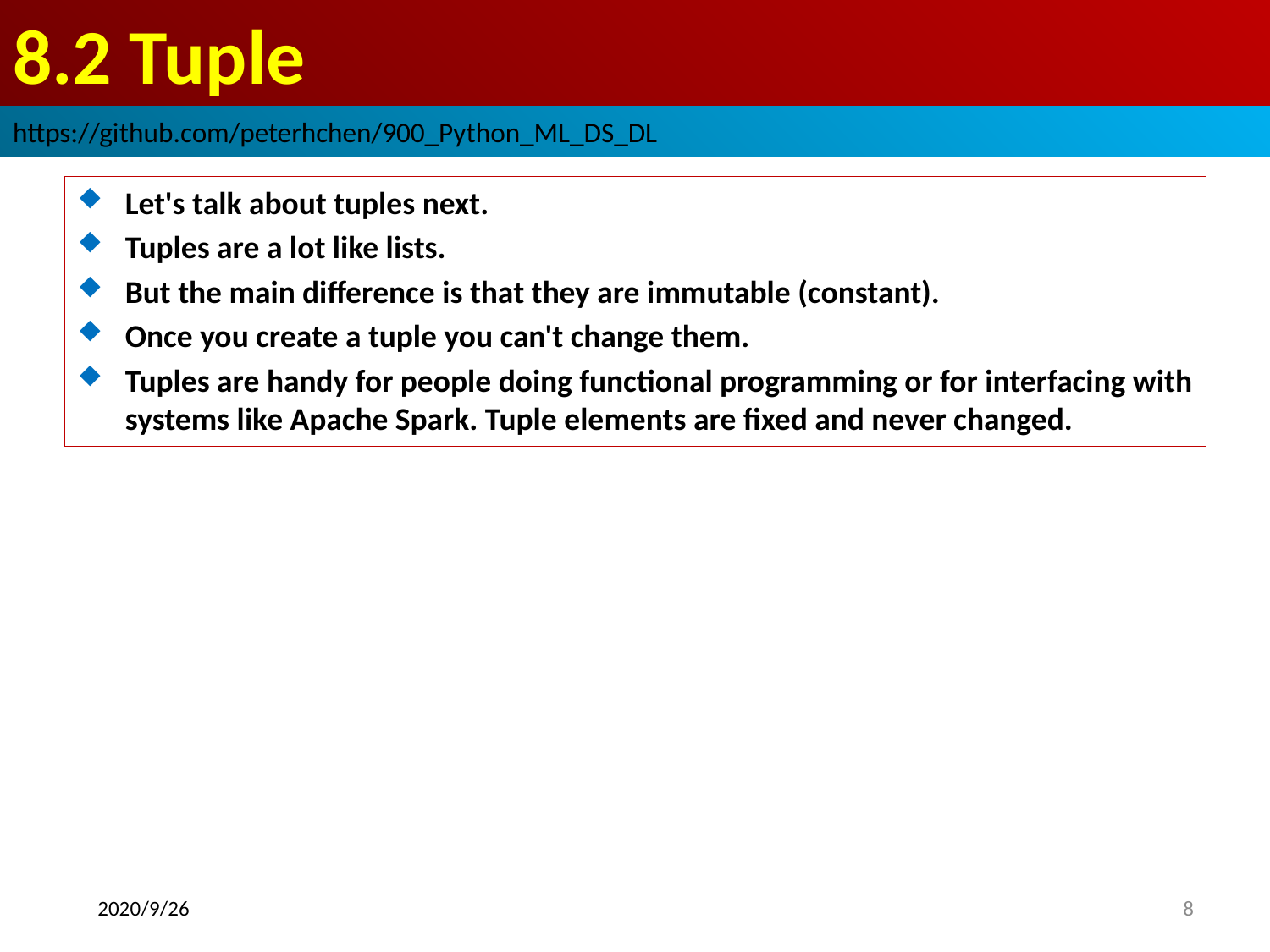

# 8.2 Tuple
https://github.com/peterhchen/900_Python_ML_DS_DL
Let's talk about tuples next.
Tuples are a lot like lists.
But the main difference is that they are immutable (constant).
Once you create a tuple you can't change them.
Tuples are handy for people doing functional programming or for interfacing with systems like Apache Spark. Tuple elements are fixed and never changed.
2020/9/26
8